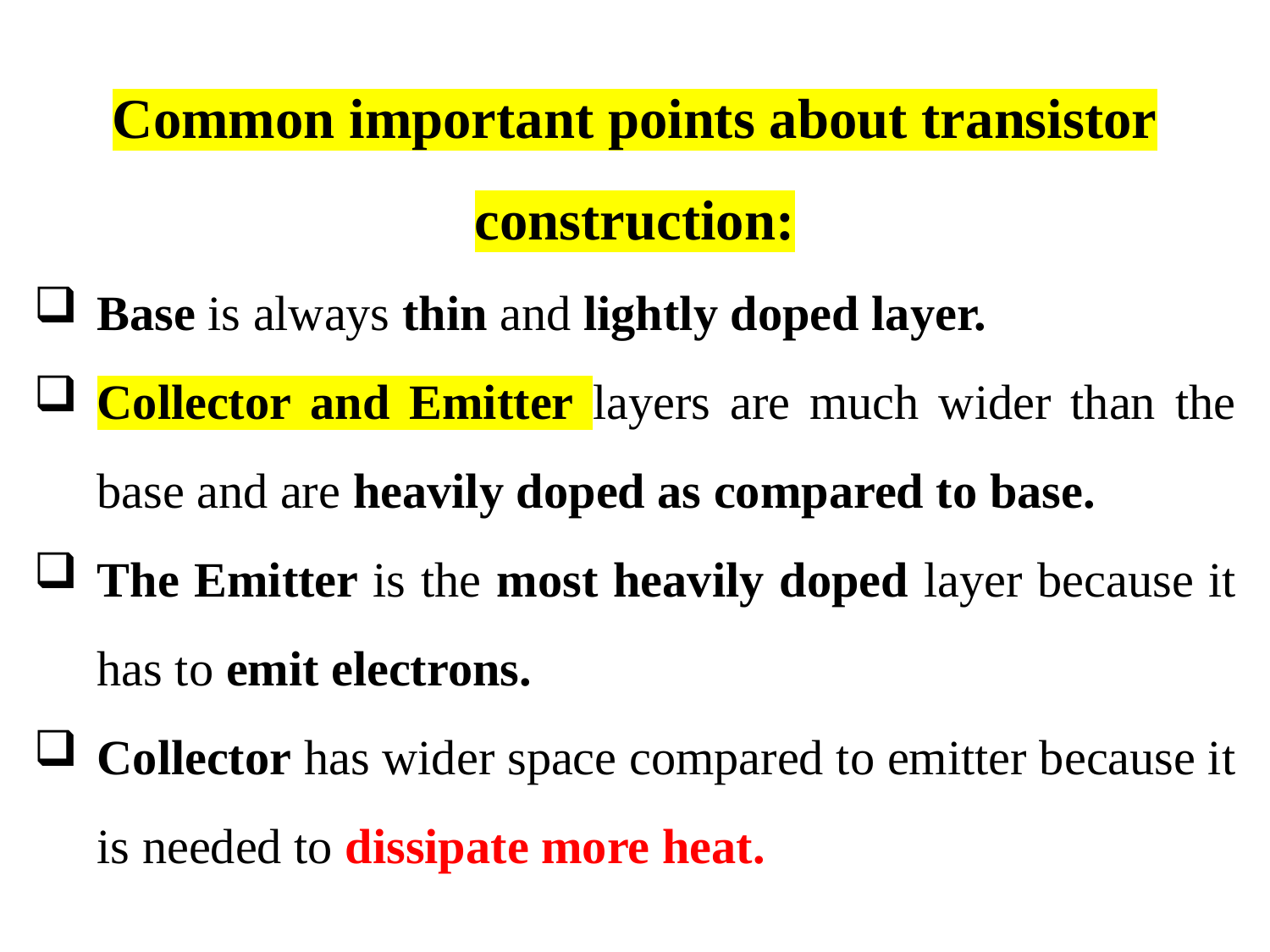

Common important points about transistor construction:
Base is always thin and lightly doped layer.
Collector and Emitter layers are much wider than the base and are heavily doped as compared to base.
The Emitter is the most heavily doped layer because it has to emit electrons.
Collector has wider space compared to emitter because it is needed to dissipate more heat.